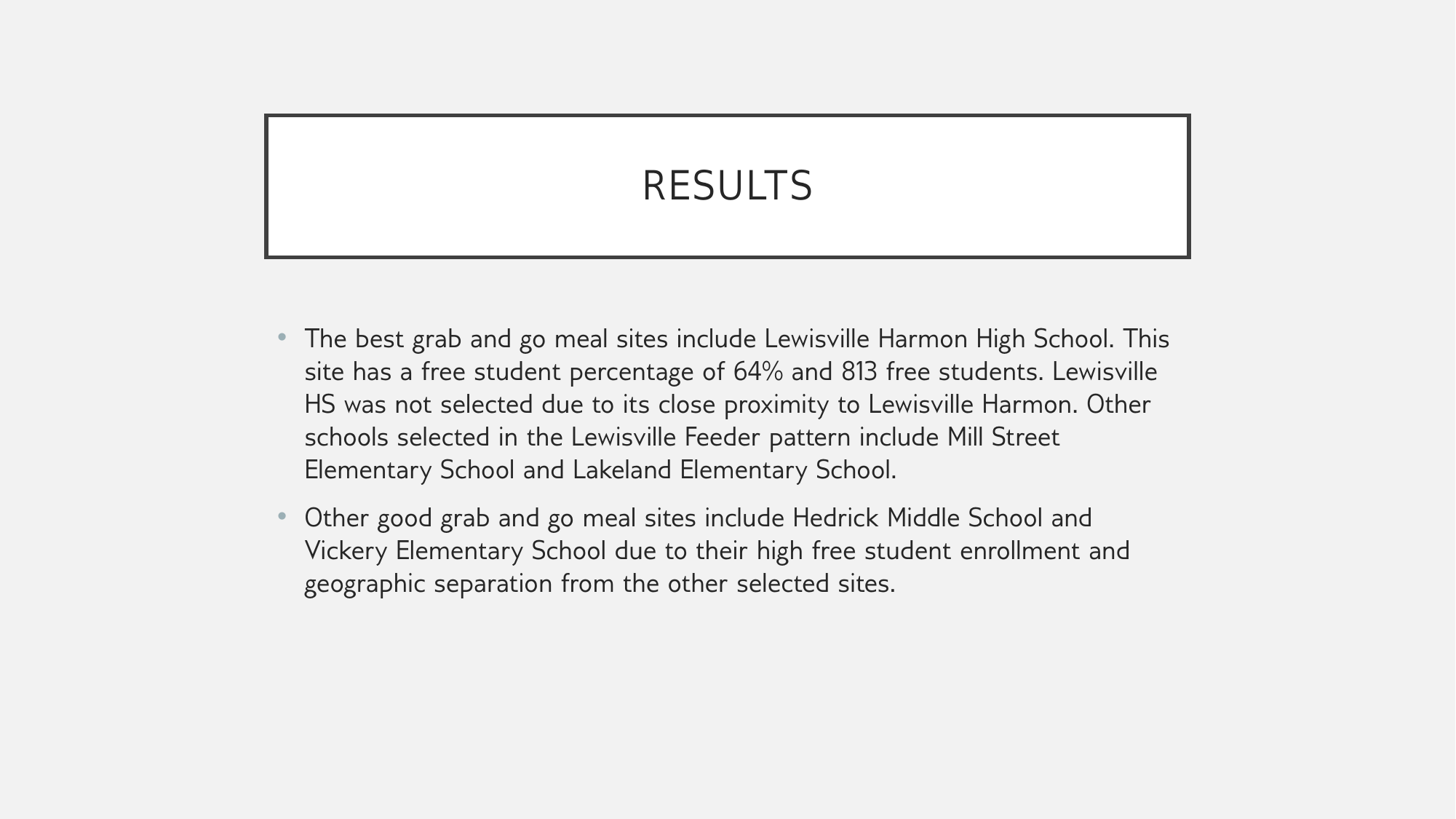

# Results
The best grab and go meal sites include Lewisville Harmon High School. This site has a free student percentage of 64% and 813 free students. Lewisville HS was not selected due to its close proximity to Lewisville Harmon. Other schools selected in the Lewisville Feeder pattern include Mill Street Elementary School and Lakeland Elementary School.
Other good grab and go meal sites include Hedrick Middle School and Vickery Elementary School due to their high free student enrollment and geographic separation from the other selected sites.